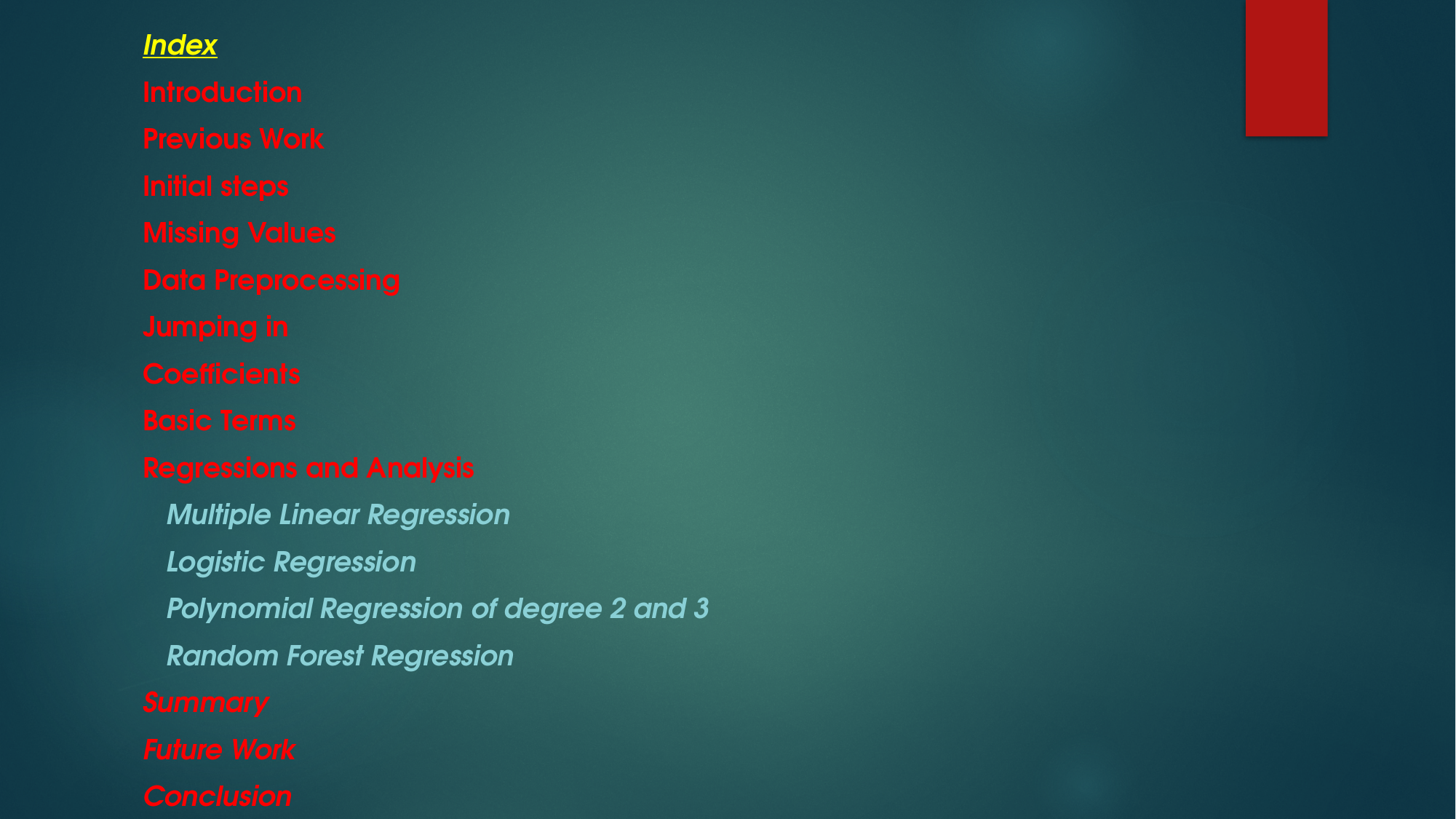

Index
Introduction
Previous Work
Initial steps
Missing Values
Data Preprocessing
Jumping in
Coefficients
Basic Terms
Regressions and Analysis
   Multiple Linear Regression
   Logistic Regression
   Polynomial Regression of degree 2 and 3
   Random Forest Regression
Summary
Future Work
Conclusion